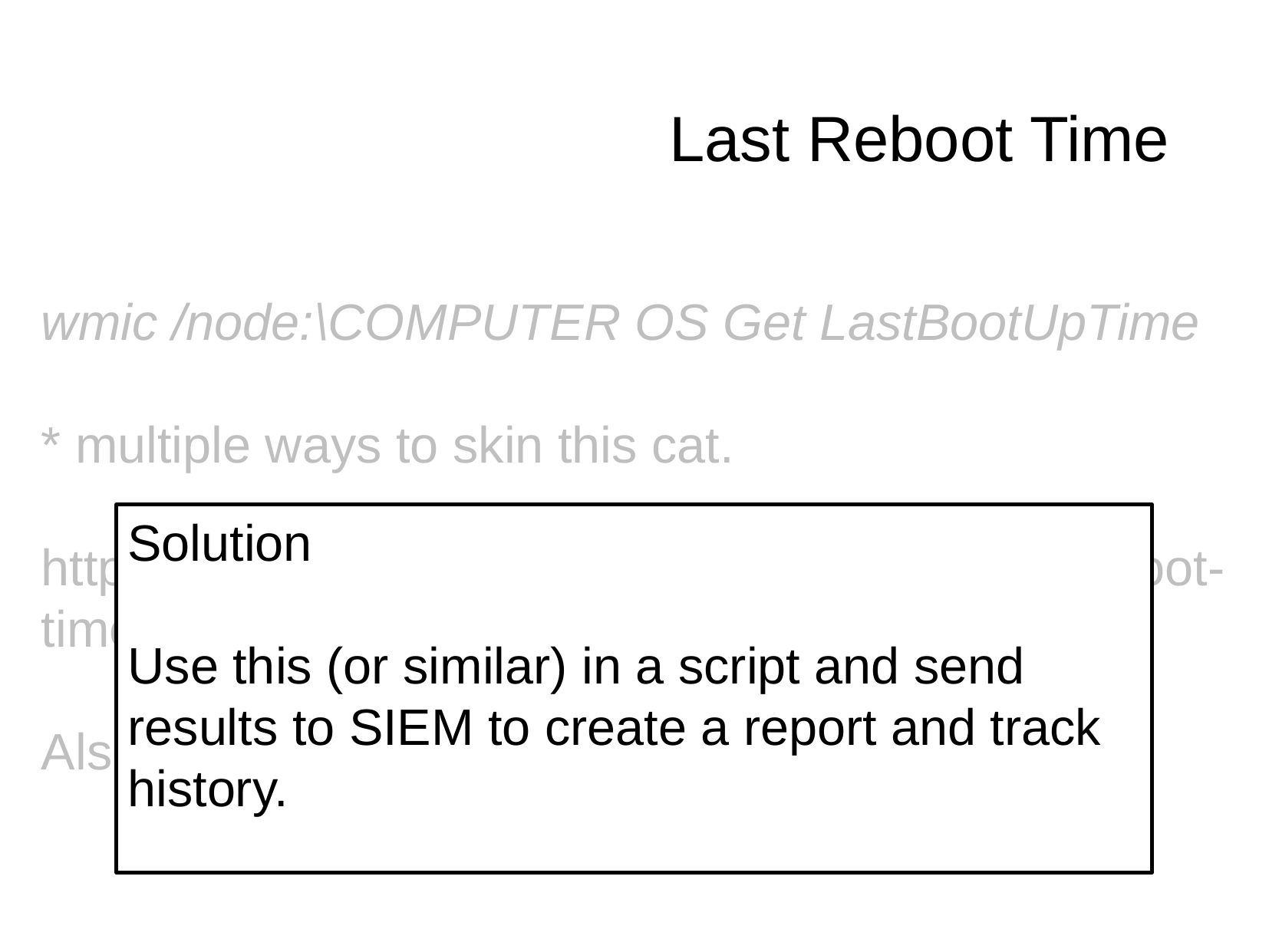

Last Reboot Time
wmic /node:\COMPUTER OS Get LastBootUpTime

* multiple ways to skin this cat.

http://www.powercram.com/2010/01/find-last-reboot-time-in-windows-7.html

Also can monitor for event ID 6005
Solution

Use this (or similar) in a script and send results to SIEM to create a report and track history.